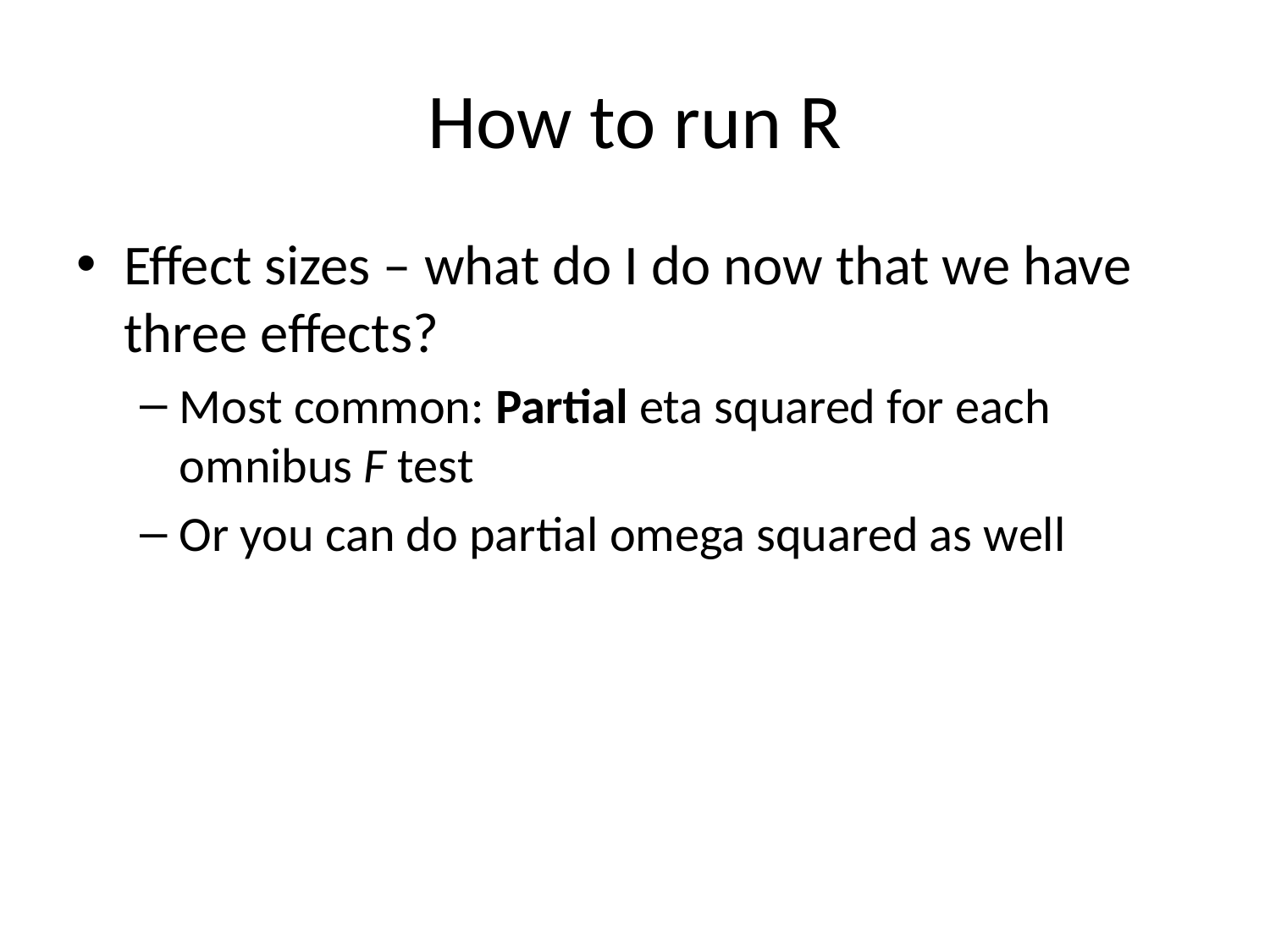

# How to run R
Effect sizes – what do I do now that we have three effects?
Most common: Partial eta squared for each omnibus F test
Or you can do partial omega squared as well